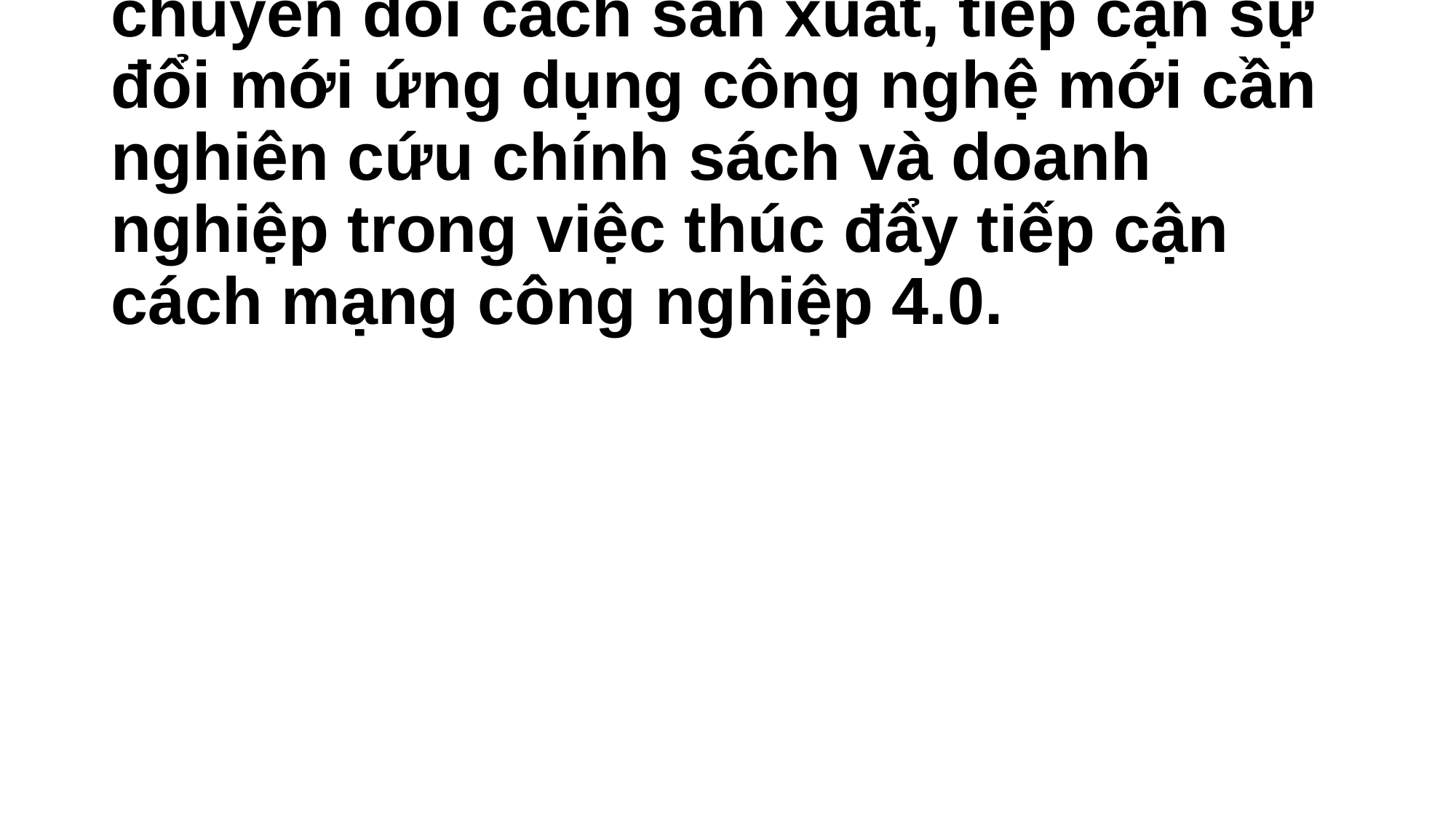

# Để khai thác được tiềm năng và chuyển đổi cách sản xuất, tiếp cận sự đổi mới ứng dụng công nghệ mới cần nghiên cứu chính sách và doanh nghiệp trong việc thúc đẩy tiếp cận cách mạng công nghiệp 4.0.